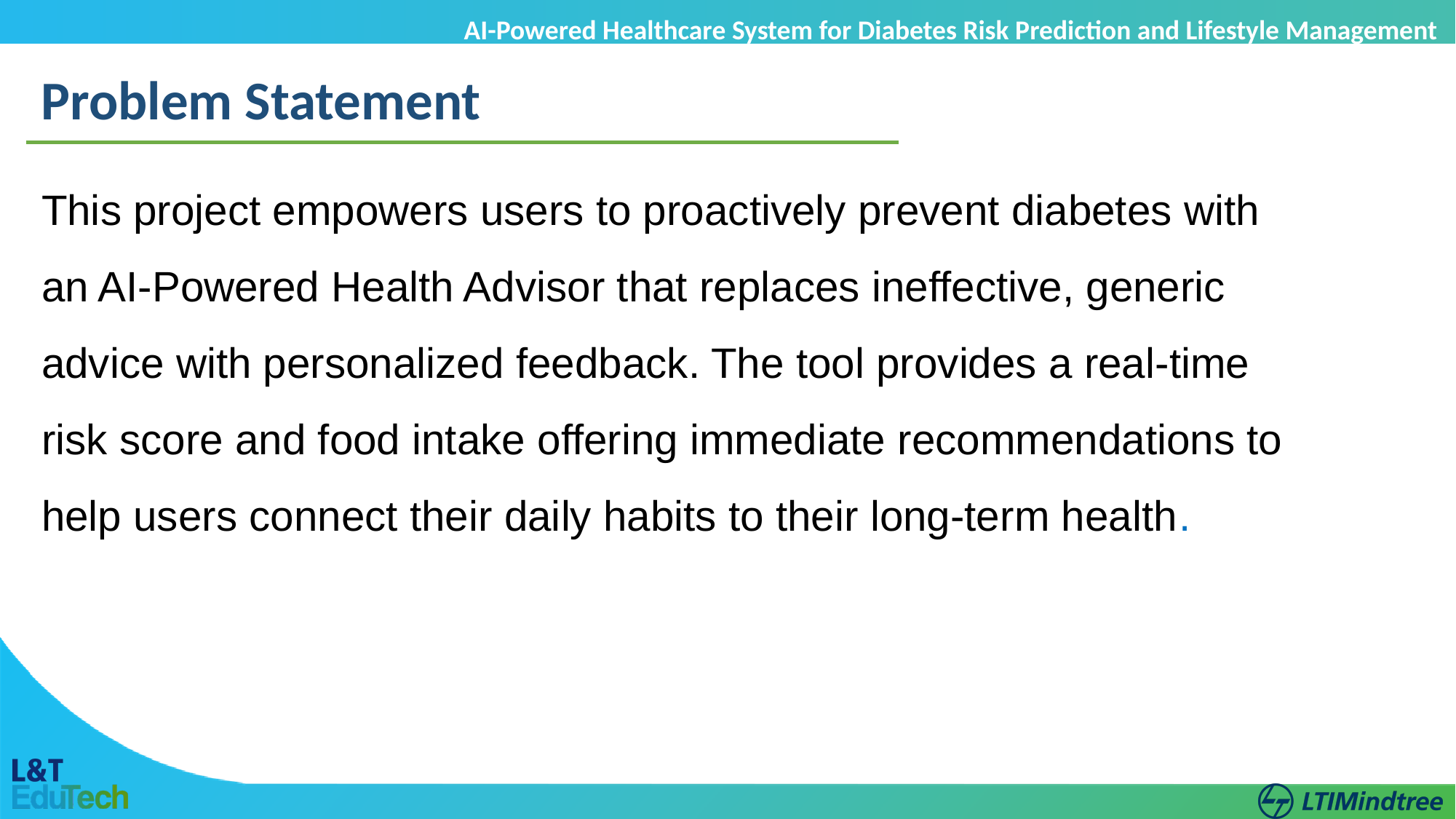

AI-Powered Healthcare System for Diabetes Risk Prediction and Lifestyle Management

Problem Statement
This project empowers users to proactively prevent diabetes with an AI-Powered Health Advisor that replaces ineffective, generic advice with personalized feedback. The tool provides a real-time risk score and food intake offering immediate recommendations to help users connect their daily habits to their long-term health.